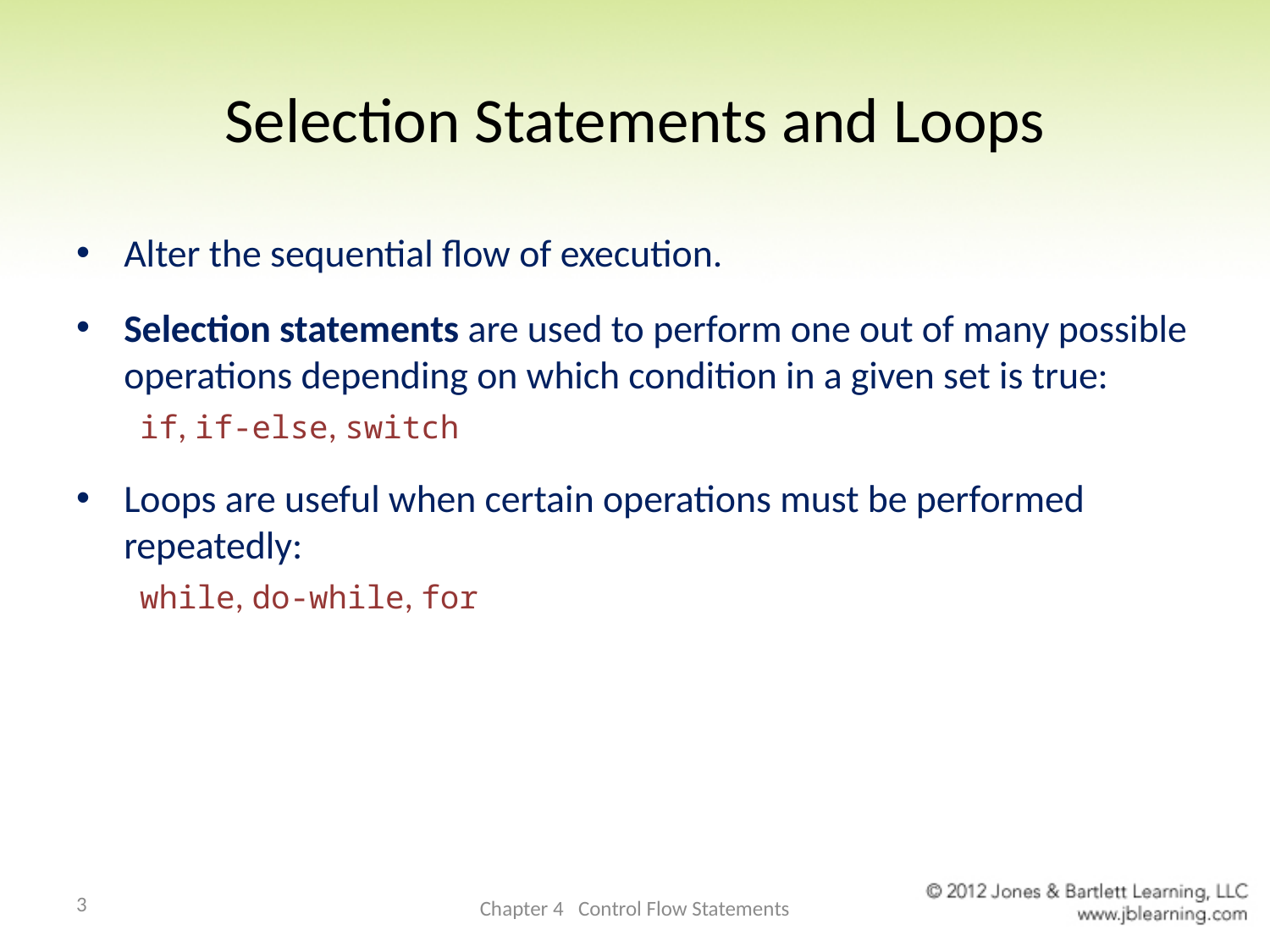

# Selection Statements and Loops
Alter the sequential flow of execution.
Selection statements are used to perform one out of many possible operations depending on which condition in a given set is true:
if, if-else, switch
Loops are useful when certain operations must be performed repeatedly:
while, do-while, for
3
Chapter 4   Control Flow Statements